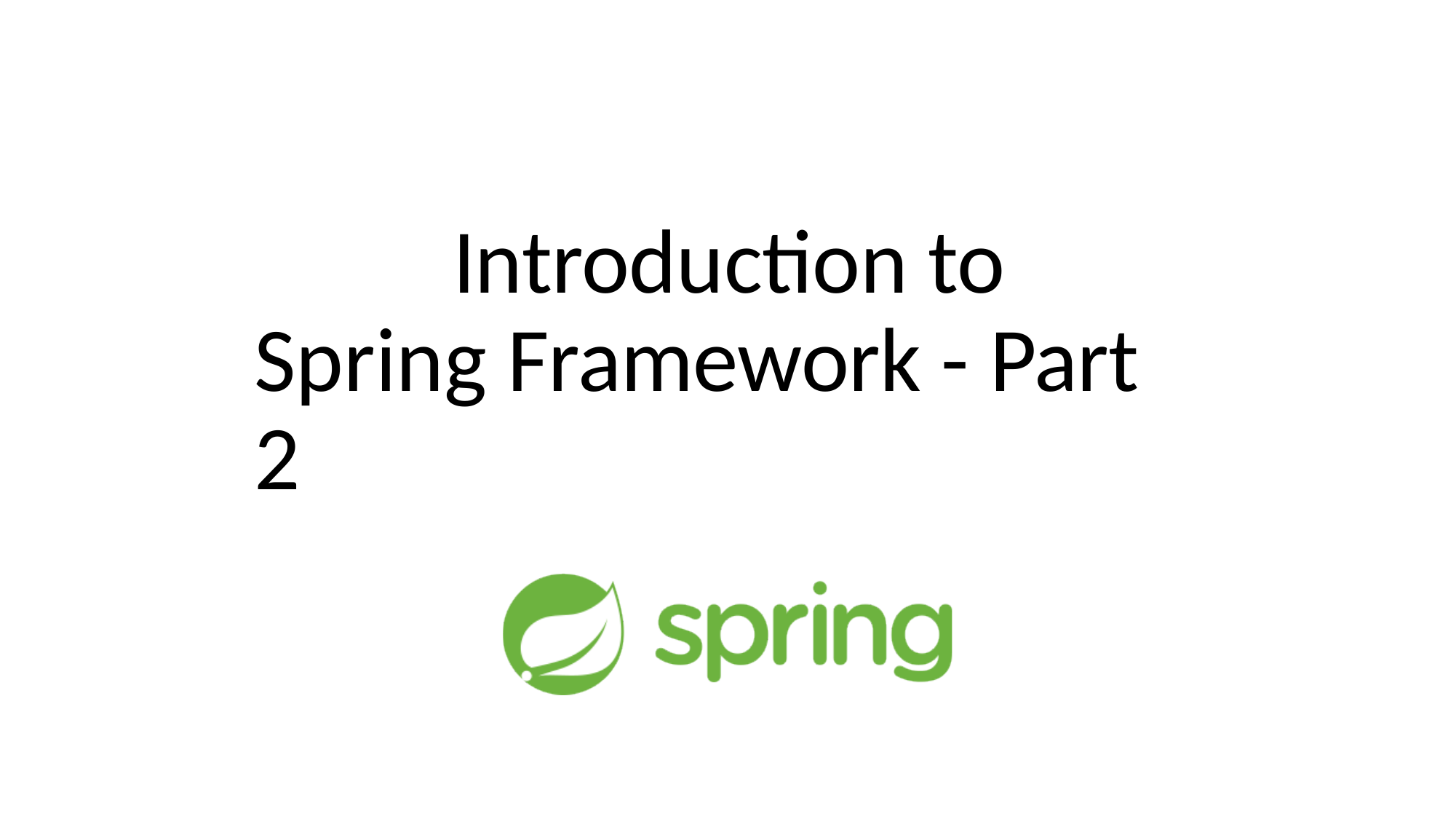

# Introduction to  Spring Framework - Part 2